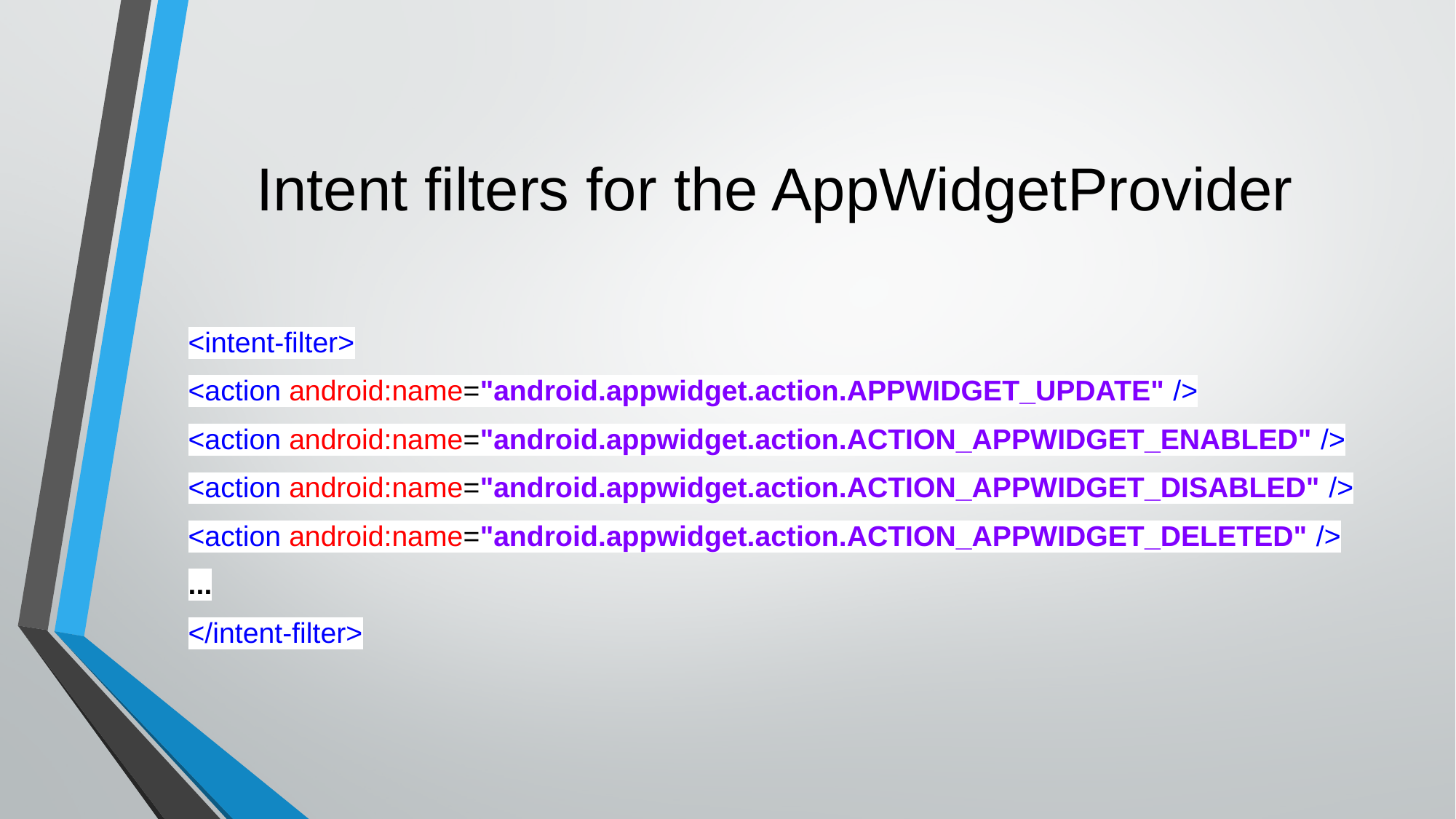

# Intent filters for the AppWidgetProvider
<intent-filter>
<action android:name="android.appwidget.action.APPWIDGET_UPDATE" />
<action android:name="android.appwidget.action.ACTION_APPWIDGET_ENABLED" />
<action android:name="android.appwidget.action.ACTION_APPWIDGET_DISABLED" />
<action android:name="android.appwidget.action.ACTION_APPWIDGET_DELETED" />
...
</intent-filter>